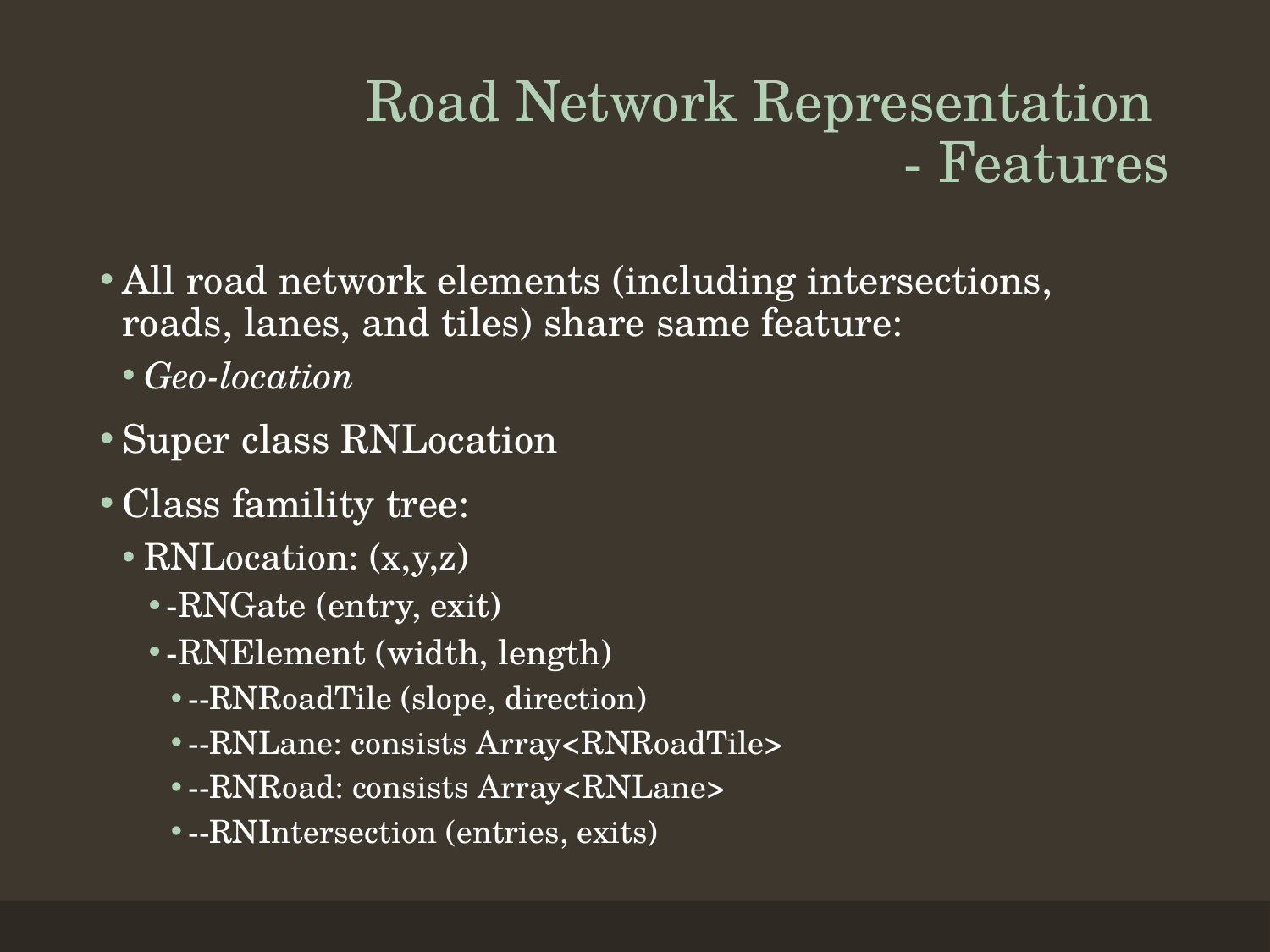

# Road Network Representation - Features
All road network elements (including intersections, roads, lanes, and tiles) share same feature:
Geo-location
Super class RNLocation
Class famility tree:
RNLocation: (x,y,z)
-RNGate (entry, exit)
-RNElement (width, length)
--RNRoadTile (slope, direction)
--RNLane: consists Array<RNRoadTile>
--RNRoad: consists Array<RNLane>
--RNIntersection (entries, exits)